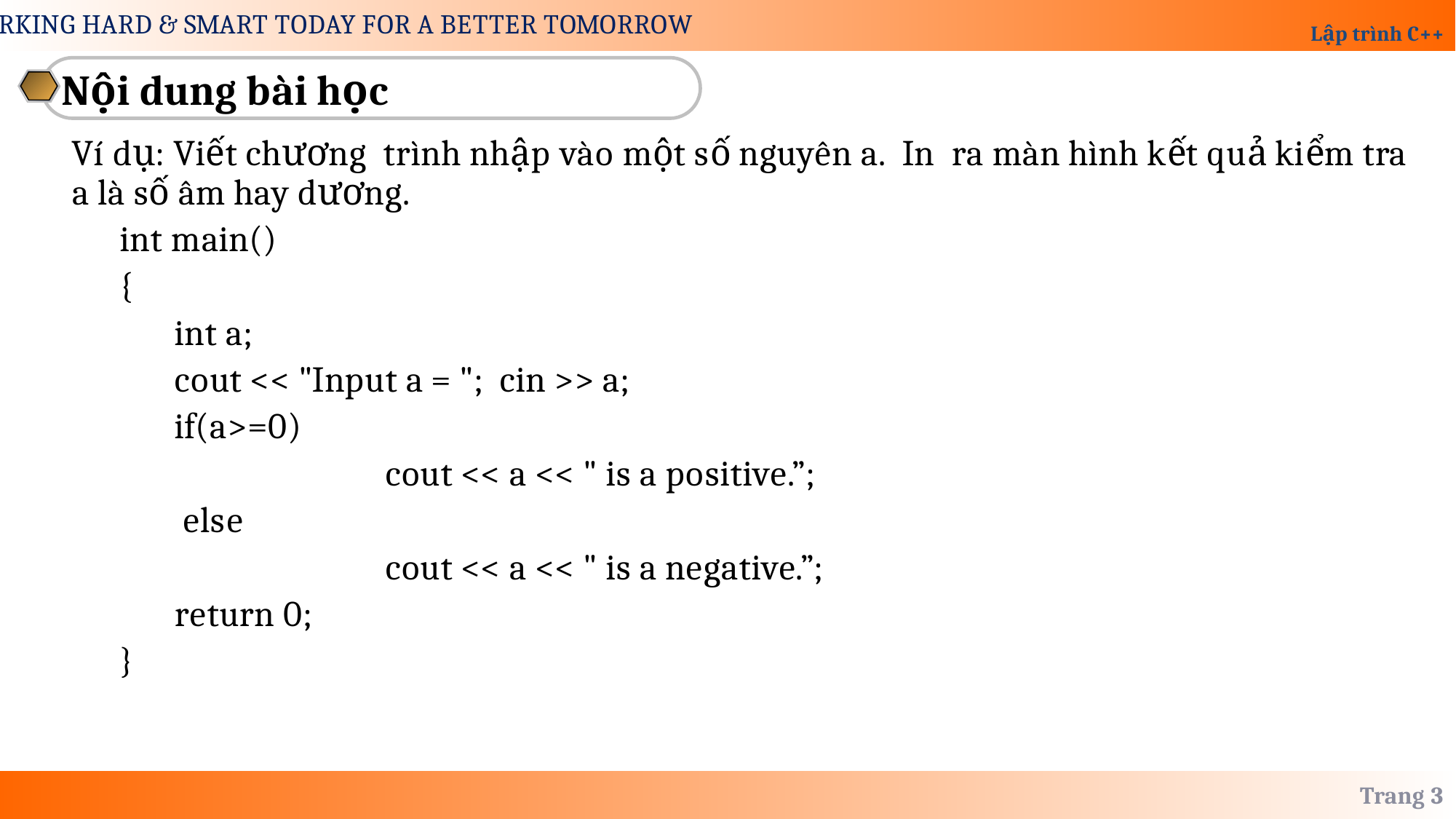

Nội dung bài học

	Ví dụ: Viết chương  trình nhập vào một số nguyên a.  In  ra màn hình kết quả kiểm tra a là số âm hay dương.
int main()
{
int a;
cout << "Input a = ";  cin >> a;
if(a>=0)
		     cout << a << " is a positive.”;
 else
		     cout << a << " is a negative.”;
return 0;
}
Trang 3